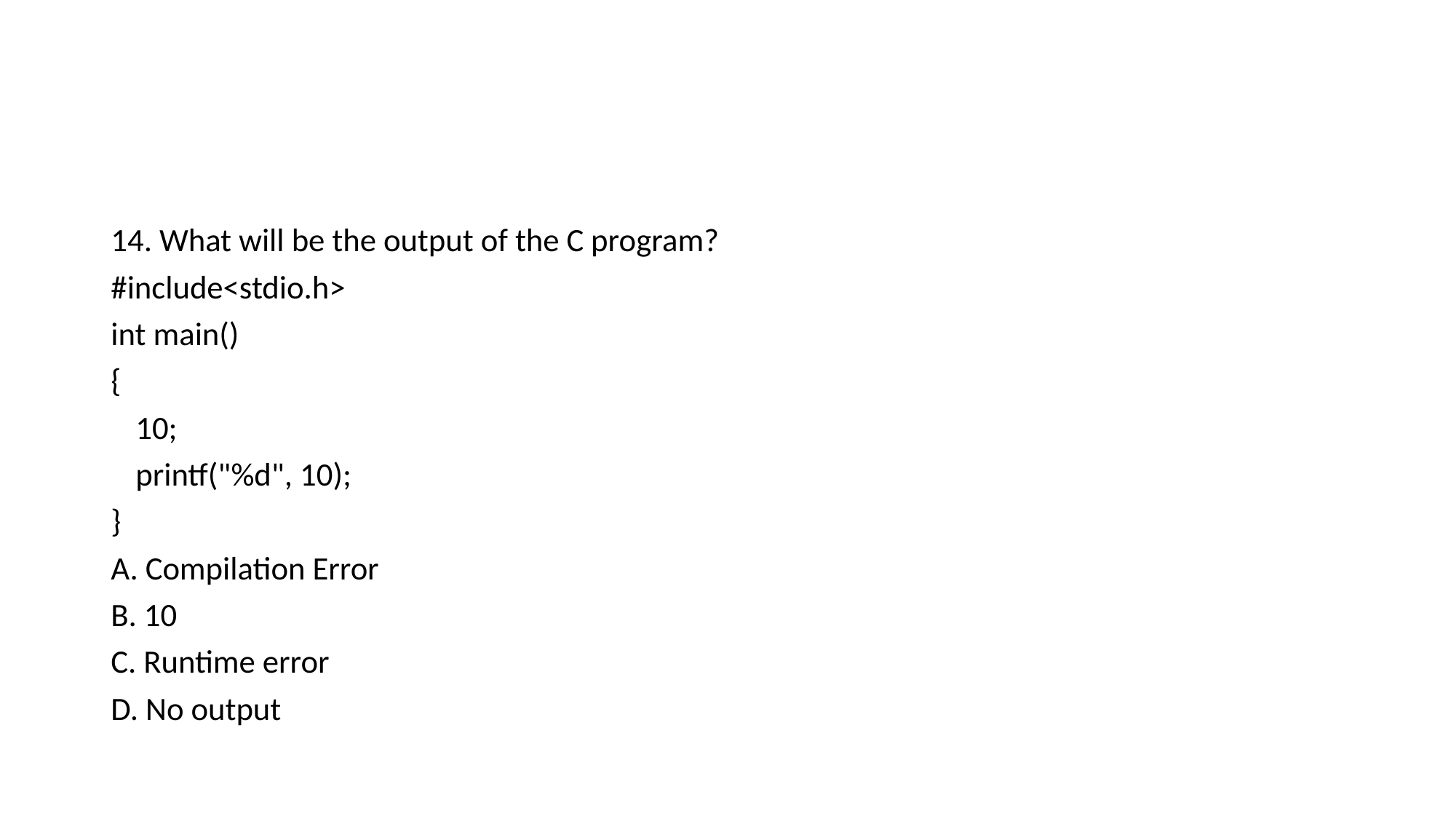

14. What will be the output of the C program?
#include<stdio.h>
int main()
{
	10;
	printf("%d", 10);
}
A. Compilation Error
B. 10
C. Runtime error
D. No output